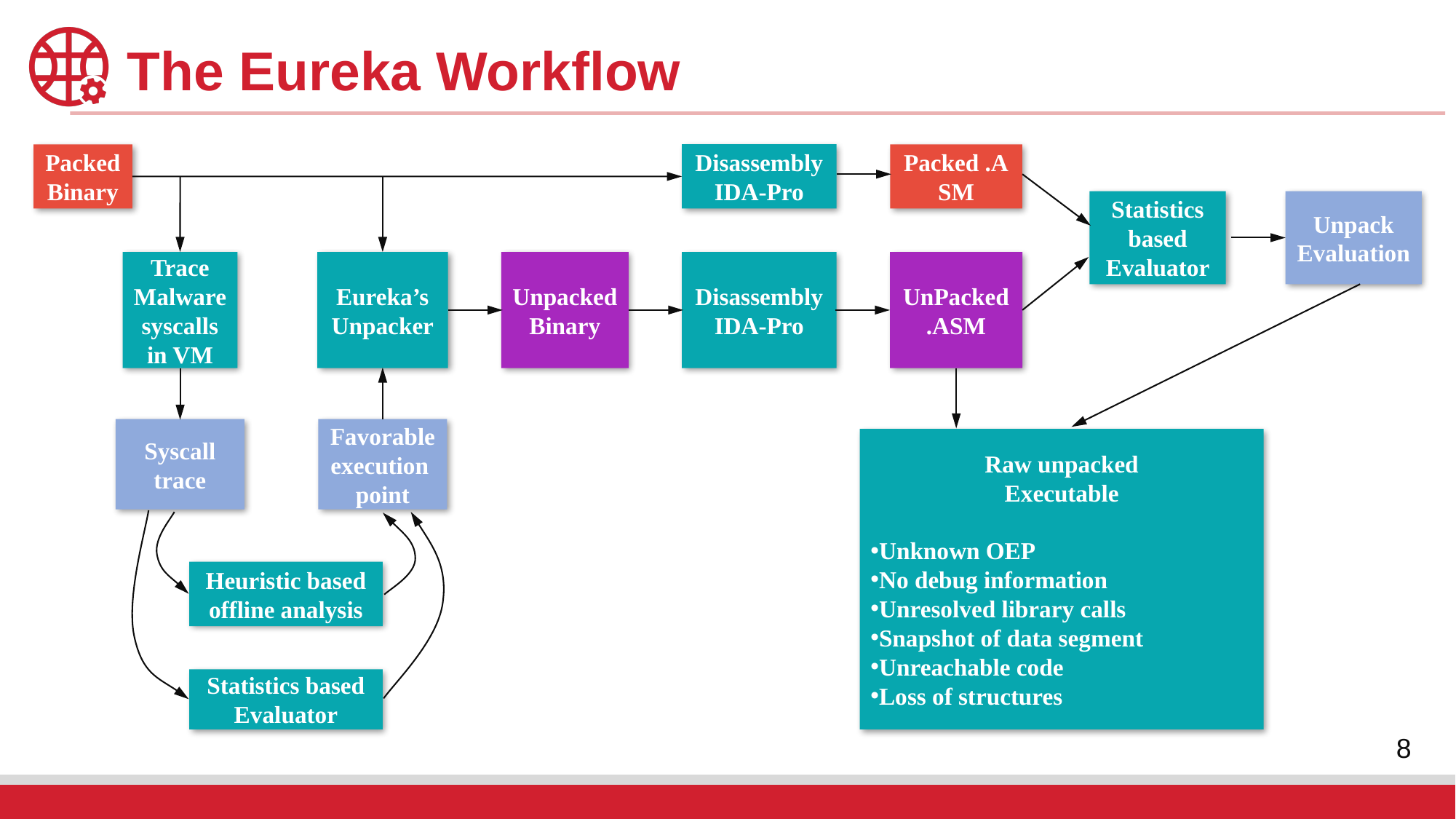

The Eureka Workflow
Disassembly
IDA-Pro
Packed Binary
Packed .ASM
Statistics based
Evaluator
Unpack Evaluation
Trace Malware syscalls in VM
Eureka’s Unpacker
Unpacked
Binary
Disassembly
IDA-Pro
UnPacked .ASM
Syscall trace
Favorable
execution
point
Raw unpacked
Executable

Unknown OEP
No debug information
Unresolved library calls
Snapshot of data segment
Unreachable code
Loss of structures

Heuristic based
offline analysis
Statistics based
Evaluator